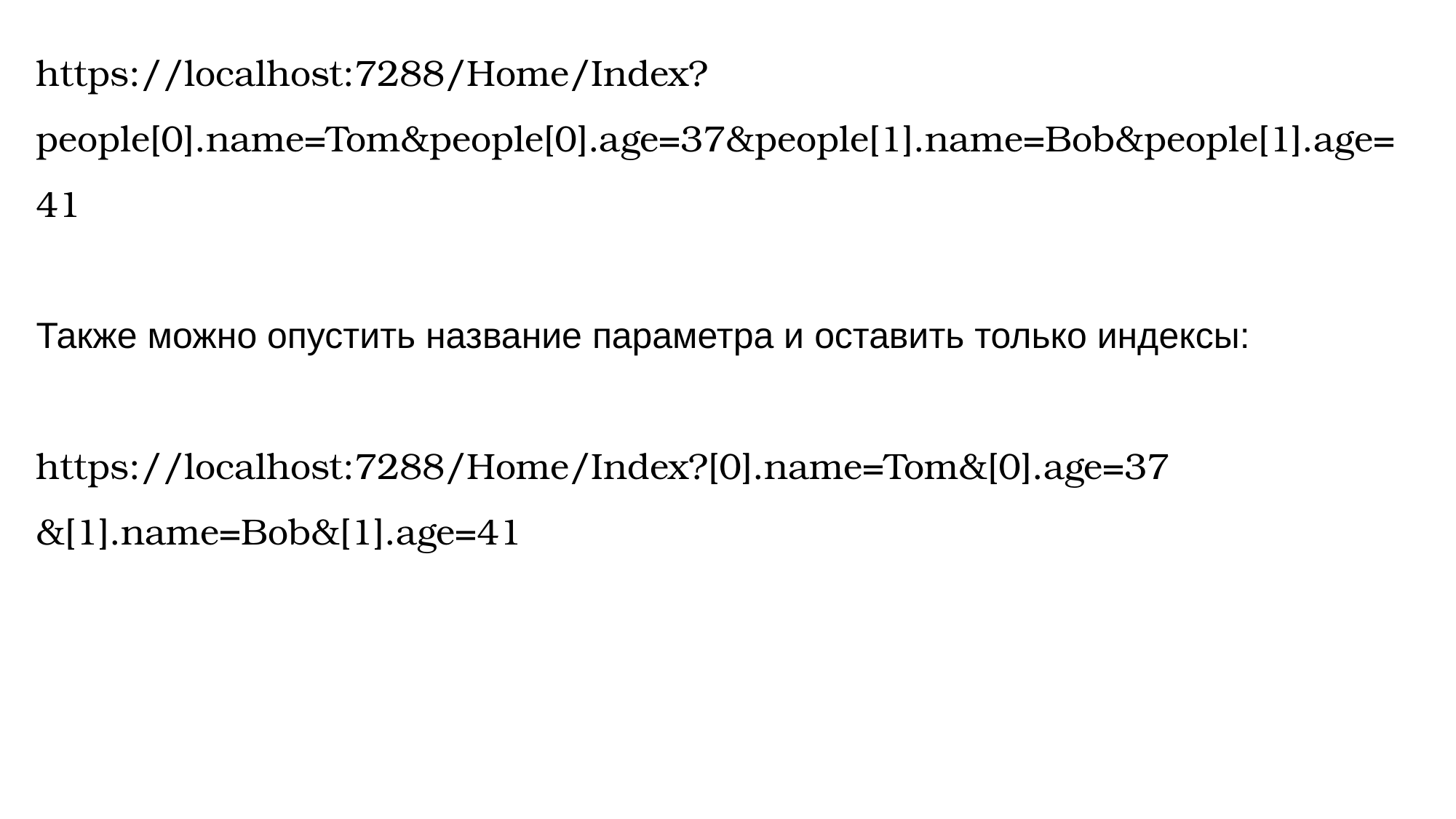

https://localhost:7288/Home/Index?people[0].name=Tom&people[0].age=37&people[1].name=Bob&people[1].age=41

Также можно опустить название параметра и оставить только индексы:

https://localhost:7288/Home/Index?[0].name=Tom&[0].age=37
&[1].name=Bob&[1].age=41